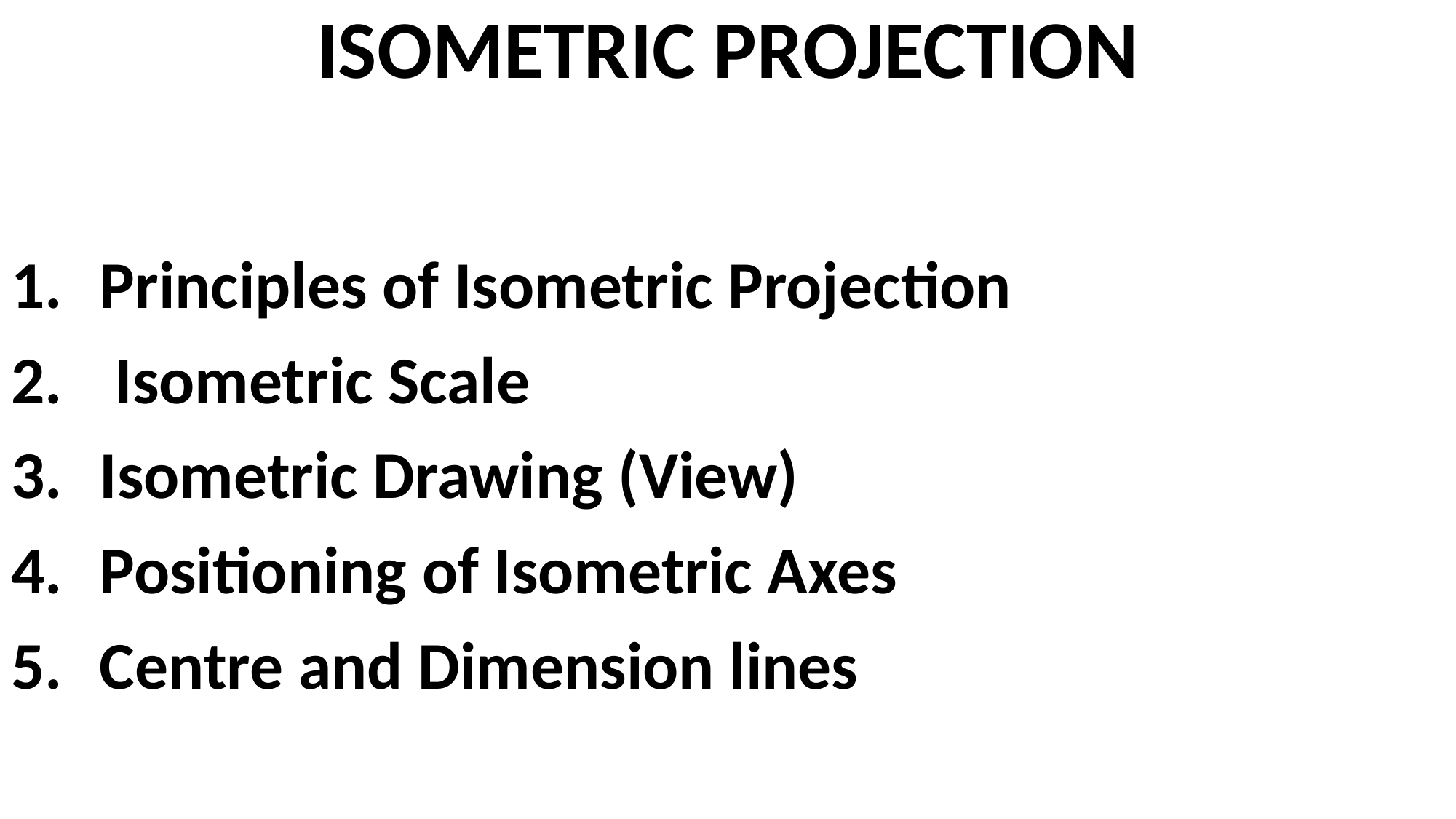

# ISOMETRIC PROJECTION

Principles of Isometric Projection
 Isometric Scale
Isometric Drawing (View)
Positioning of Isometric Axes
Centre and Dimension lines